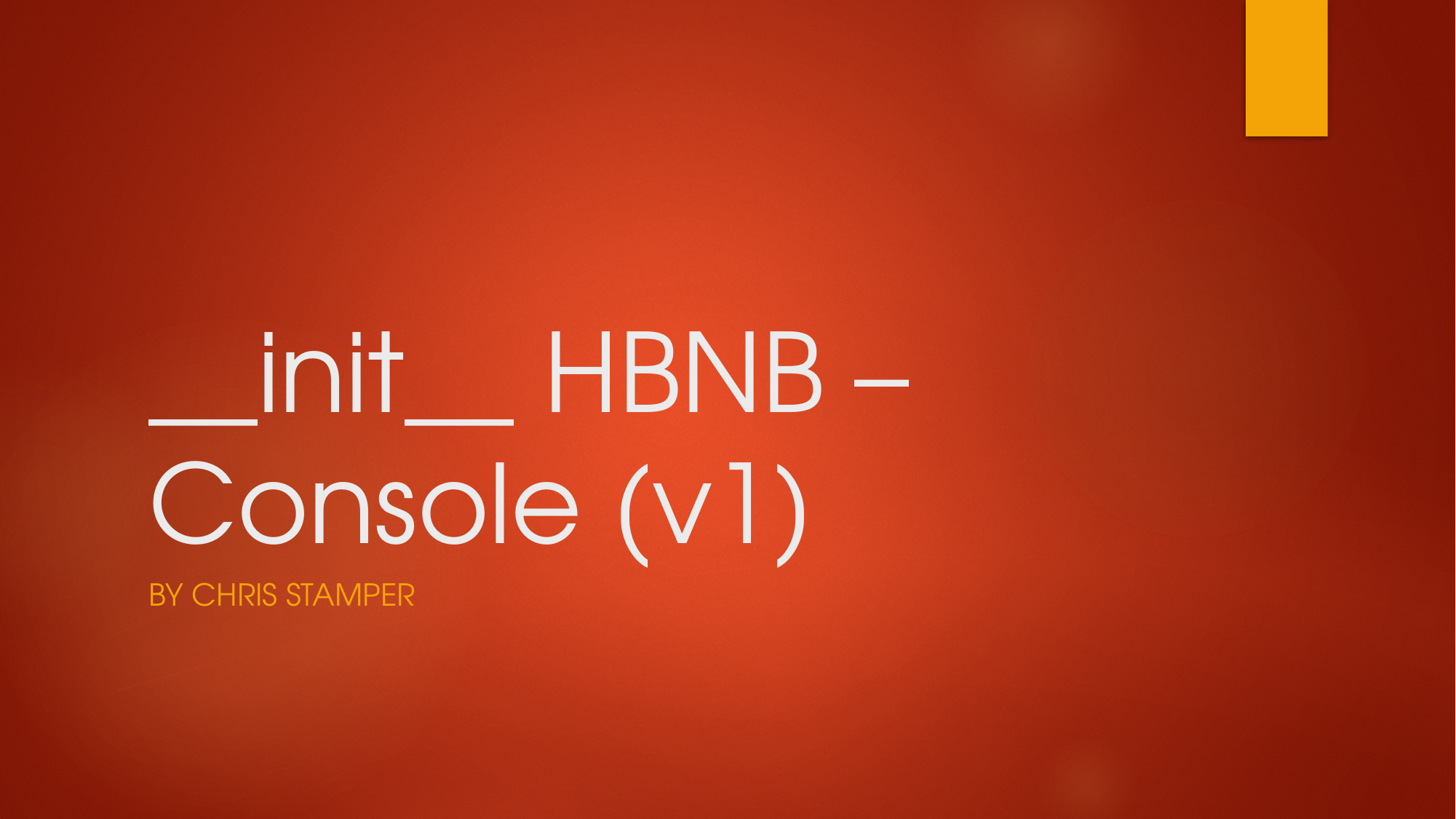

# __init__ HBNB – Console (v1)
BY CHRIS STAMPER